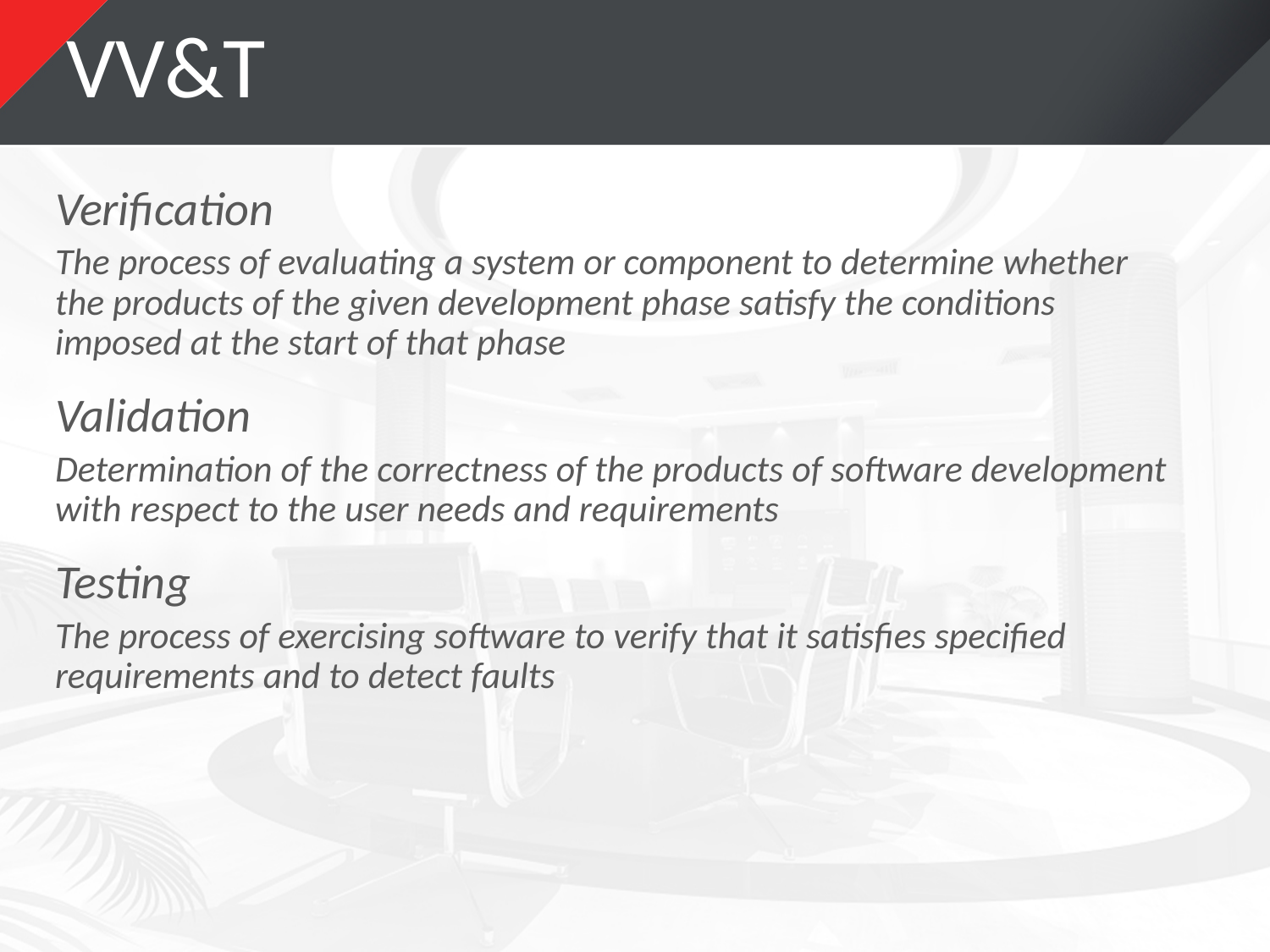

# VV&T
Verification
The process of evaluating a system or component to determine whether the products of the given development phase satisfy the conditions imposed at the start of that phase
Validation
Determination of the correctness of the products of software development with respect to the user needs and requirements
Testing
The process of exercising software to verify that it satisfies specified requirements and to detect faults